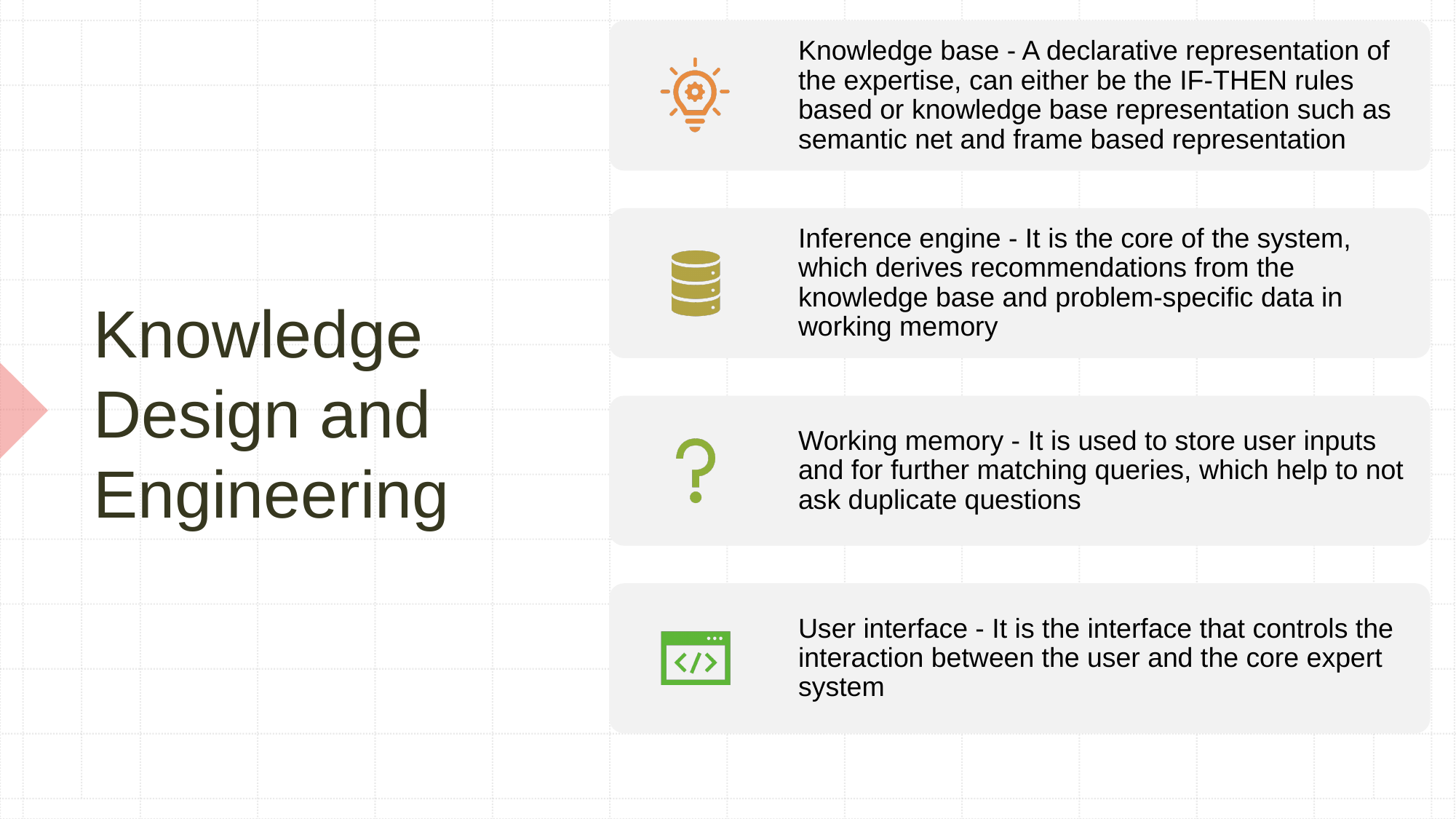

Knowledge base - A declarative representation of the expertise, can either be the IF-THEN rules based or knowledge base representation such as semantic net and frame based representation
Inference engine - It is the core of the system, which derives recommendations from the knowledge base and problem-specific data in working memory
Working memory - It is used to store user inputs and for further matching queries, which help to not ask duplicate questions
User interface - It is the interface that controls the interaction between the user and the core expert system
# Knowledge Design and Engineering